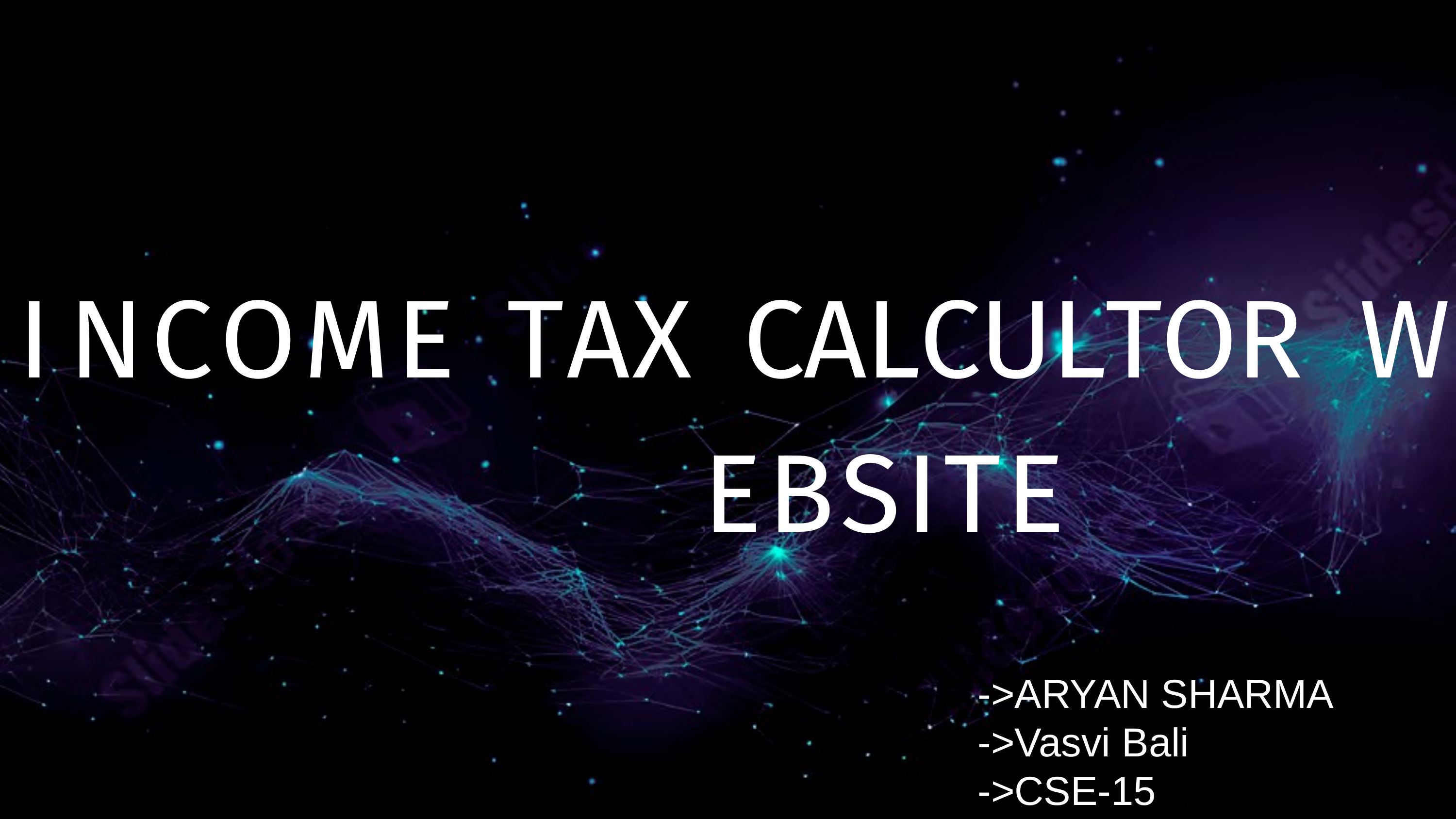

# I N C O M E  T A X  C A L C U L T O R    W E B S I T E
->ARYAN SHARMA
->Vasvi Bali
->CSE-15